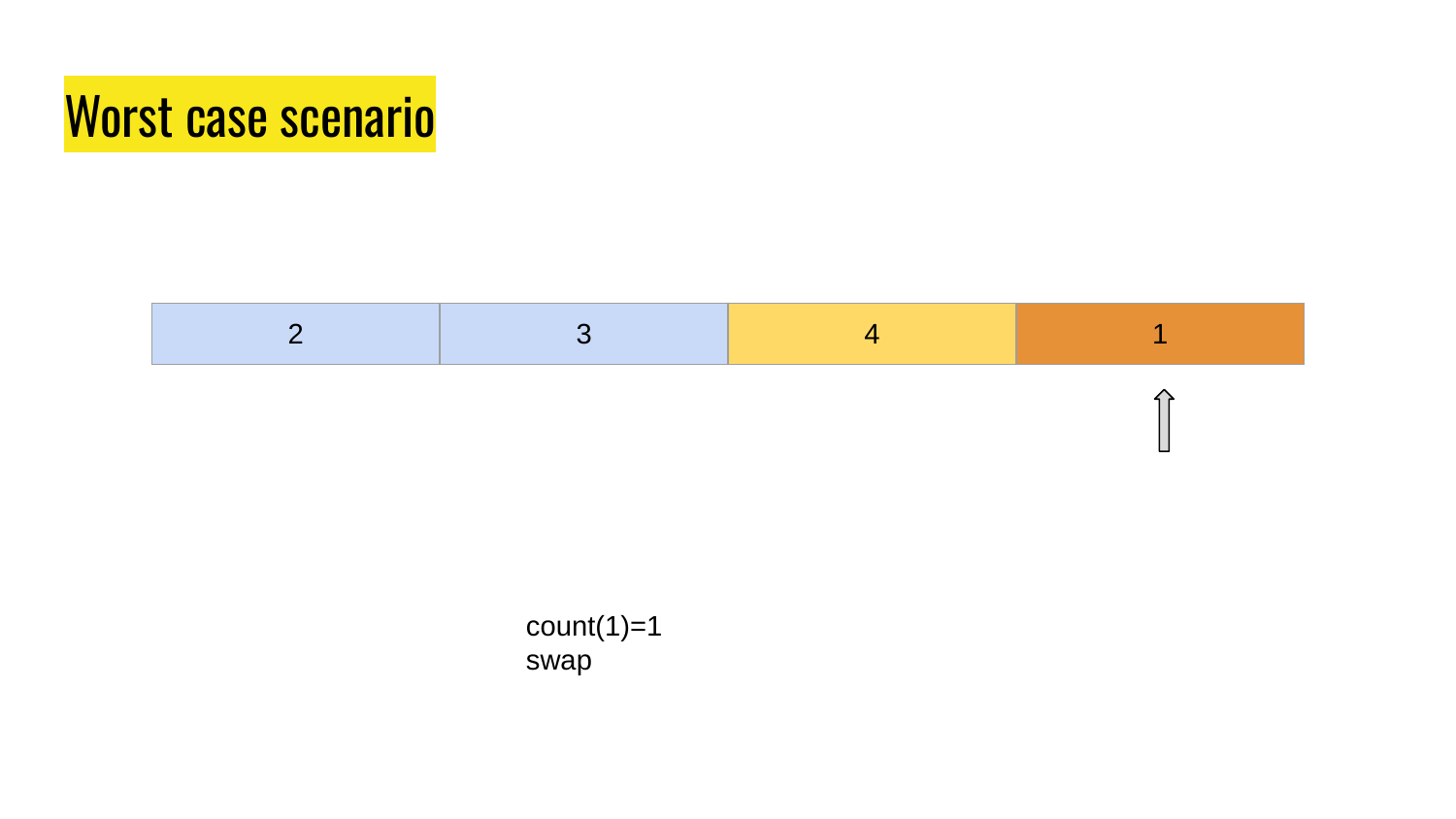

# Worst case scenario

| 2 | 3 | 4 | 1 |
| --- | --- | --- | --- |

count(1)=1
swap